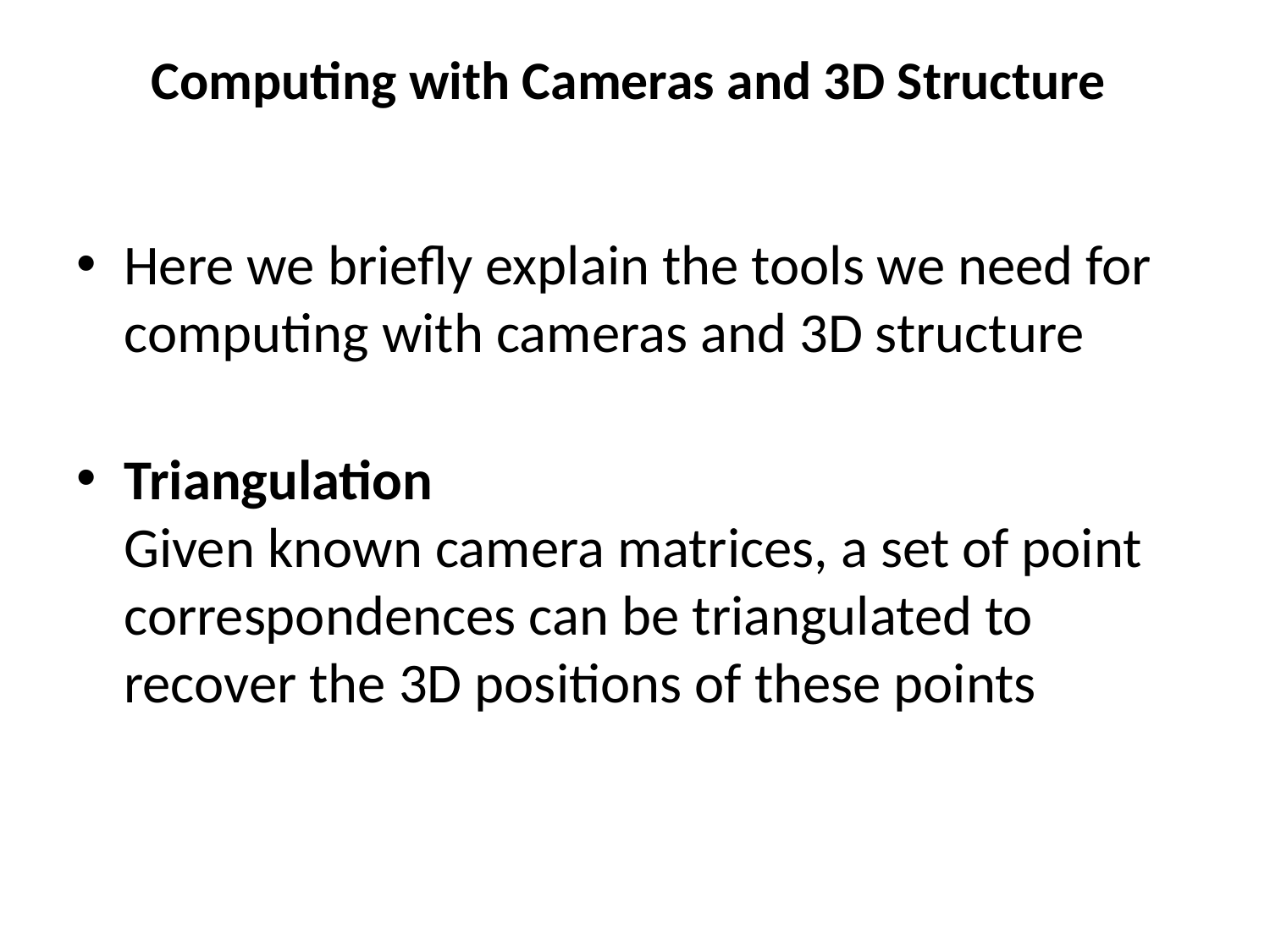

# Computing with Cameras and 3D Structure
Here we briefly explain the tools we need for
computing with cameras and 3D structure
Triangulation
Given known camera matrices, a set of point correspondences can be triangulated to recover the 3D positions of these points